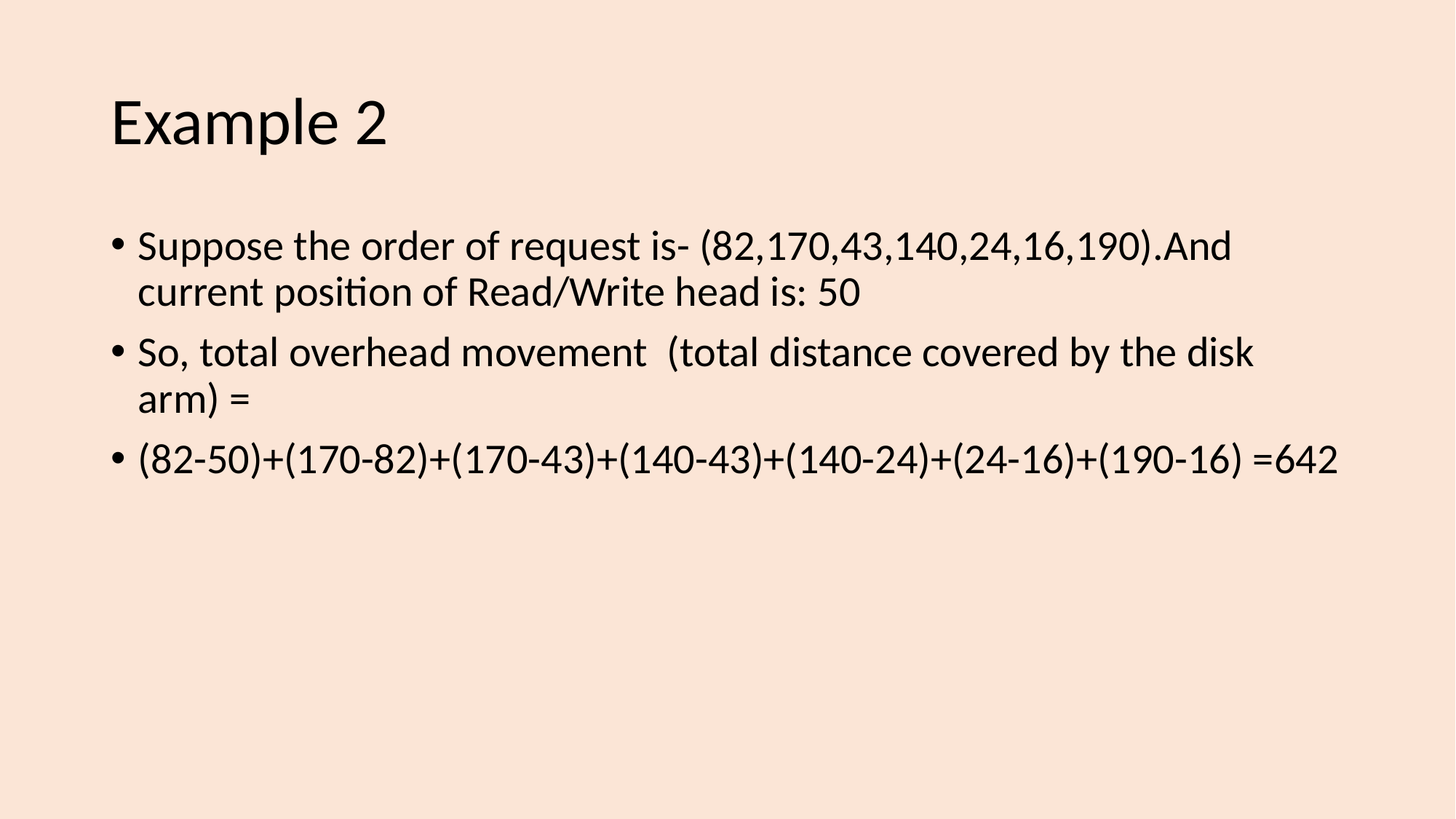

# Example 2
Suppose the order of request is- (82,170,43,140,24,16,190).And current position of Read/Write head is: 50
So, total overhead movement  (total distance covered by the disk arm) =
(82-50)+(170-82)+(170-43)+(140-43)+(140-24)+(24-16)+(190-16) =642